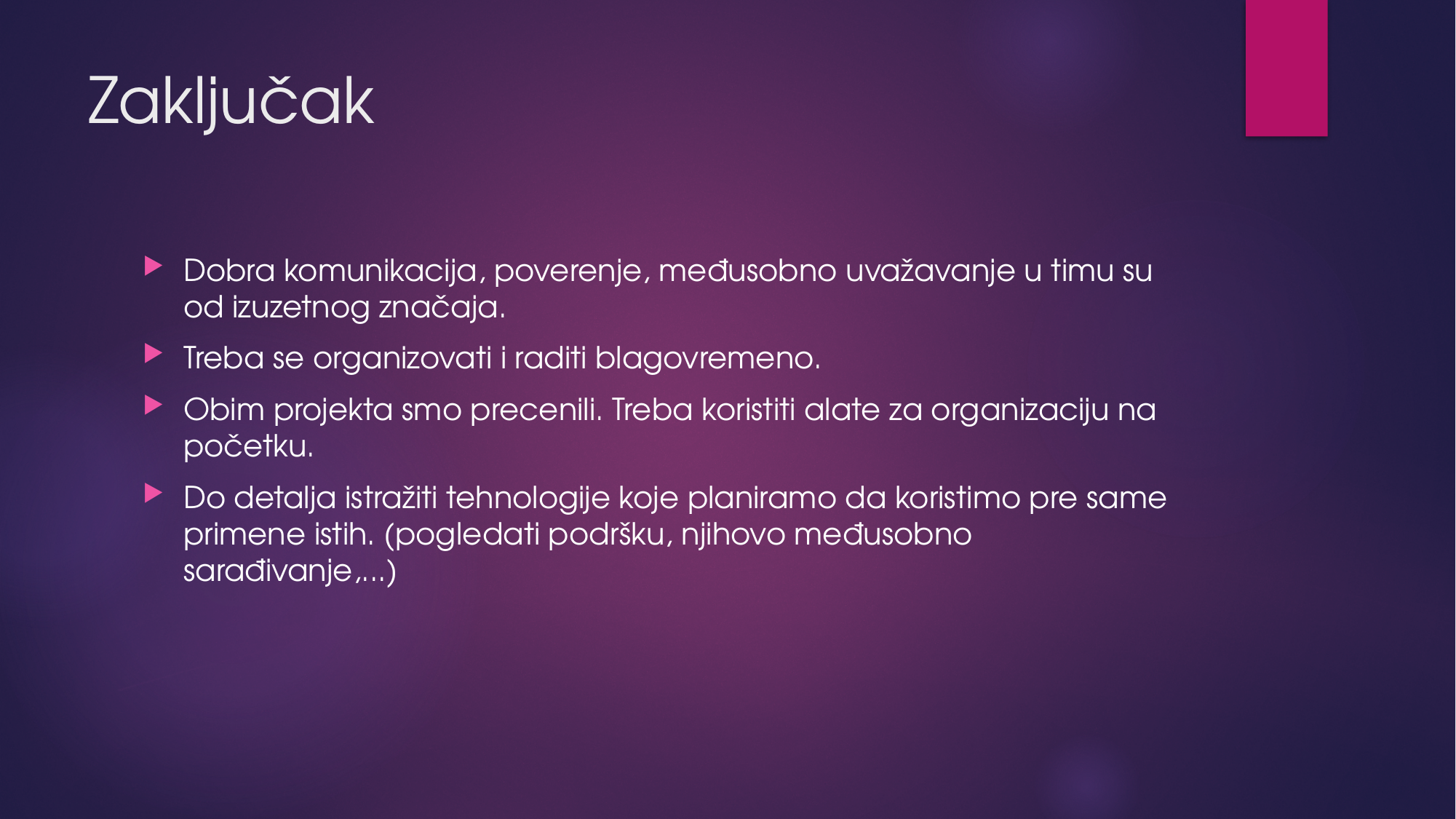

# Zaključak
Dobra komunikacija, poverenje, međusobno uvažavanje u timu su od izuzetnog značaja.
Treba se organizovati i raditi blagovremeno.
Obim projekta smo precenili. Treba koristiti alate za organizaciju na početku.
Do detalja istražiti tehnologije koje planiramo da koristimo pre same primene istih. (pogledati podršku, njihovo međusobno sarađivanje,...)